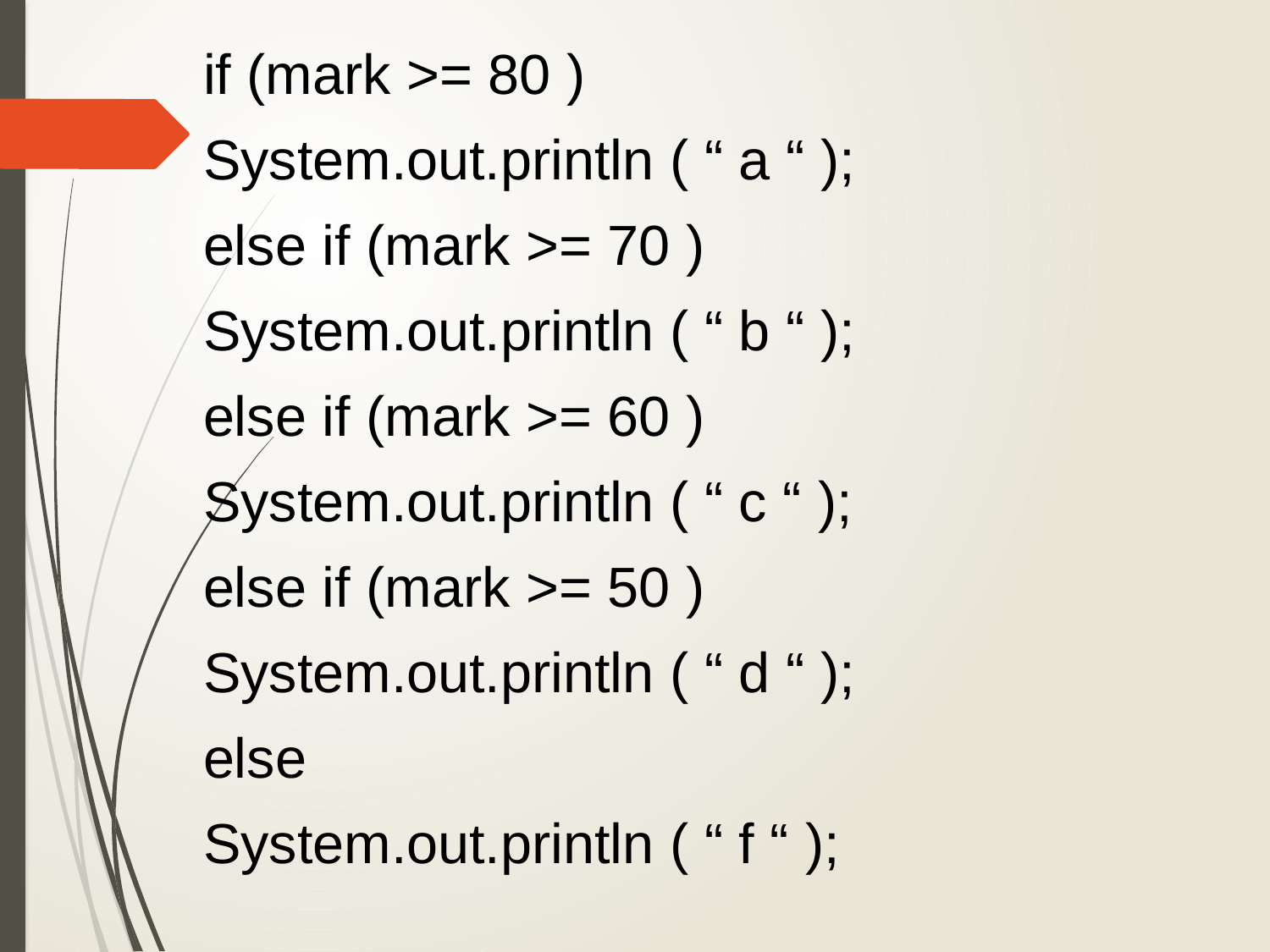

if (mark >= 80 )
System.out.println ( “ a “ );
else if (mark >= 70 )
System.out.println ( “ b “ );
else if (mark >= 60 )
System.out.println ( “ c “ );
else if (mark >= 50 )
System.out.println ( “ d “ );
else
System.out.println ( “ f “ );